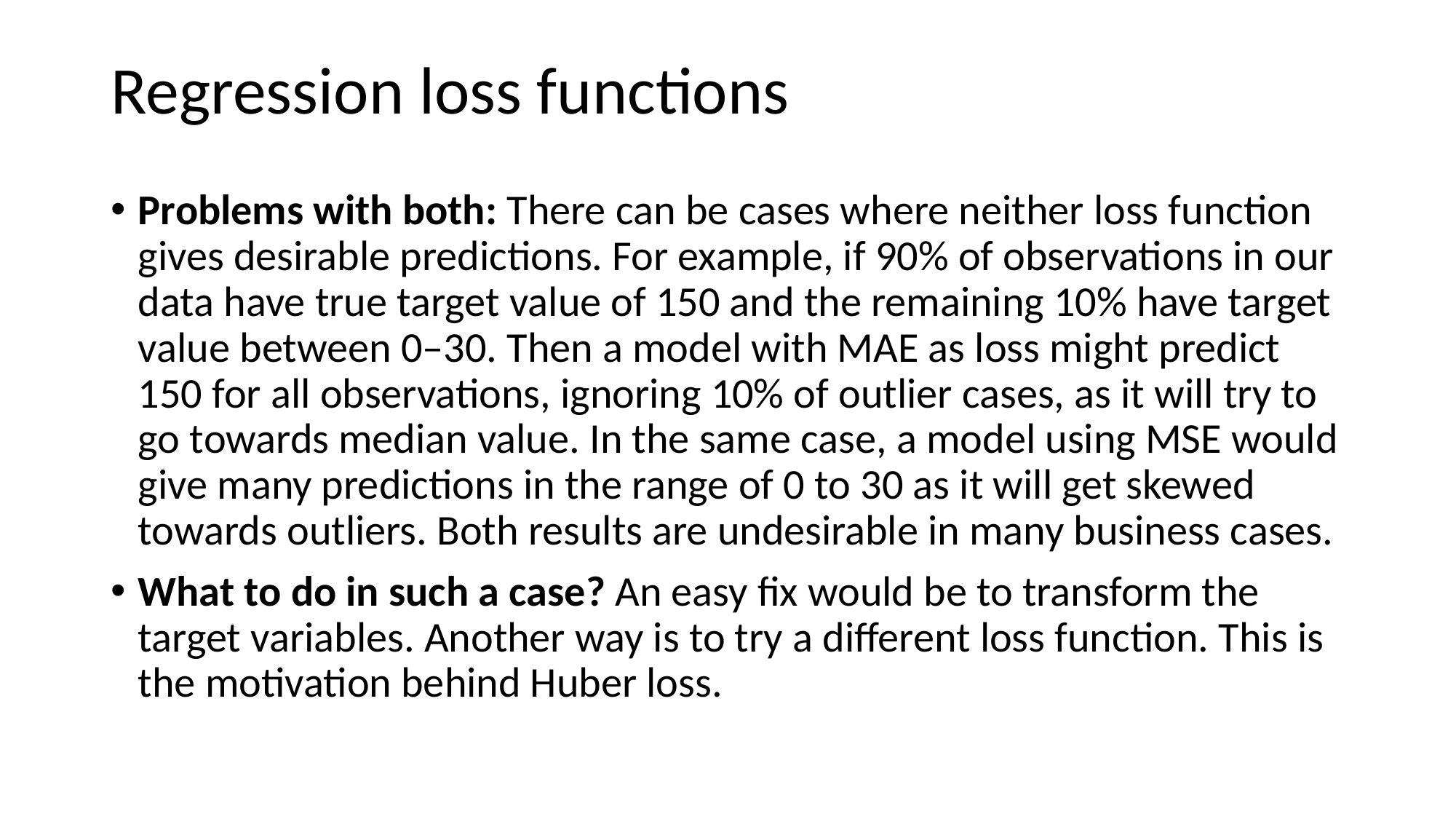

# Regression loss functions
Problems with both: There can be cases where neither loss function gives desirable predictions. For example, if 90% of observations in our data have true target value of 150 and the remaining 10% have target value between 0–30. Then a model with MAE as loss might predict 150 for all observations, ignoring 10% of outlier cases, as it will try to go towards median value. In the same case, a model using MSE would give many predictions in the range of 0 to 30 as it will get skewed towards outliers. Both results are undesirable in many business cases.
What to do in such a case? An easy fix would be to transform the target variables. Another way is to try a different loss function. This is the motivation behind Huber loss.